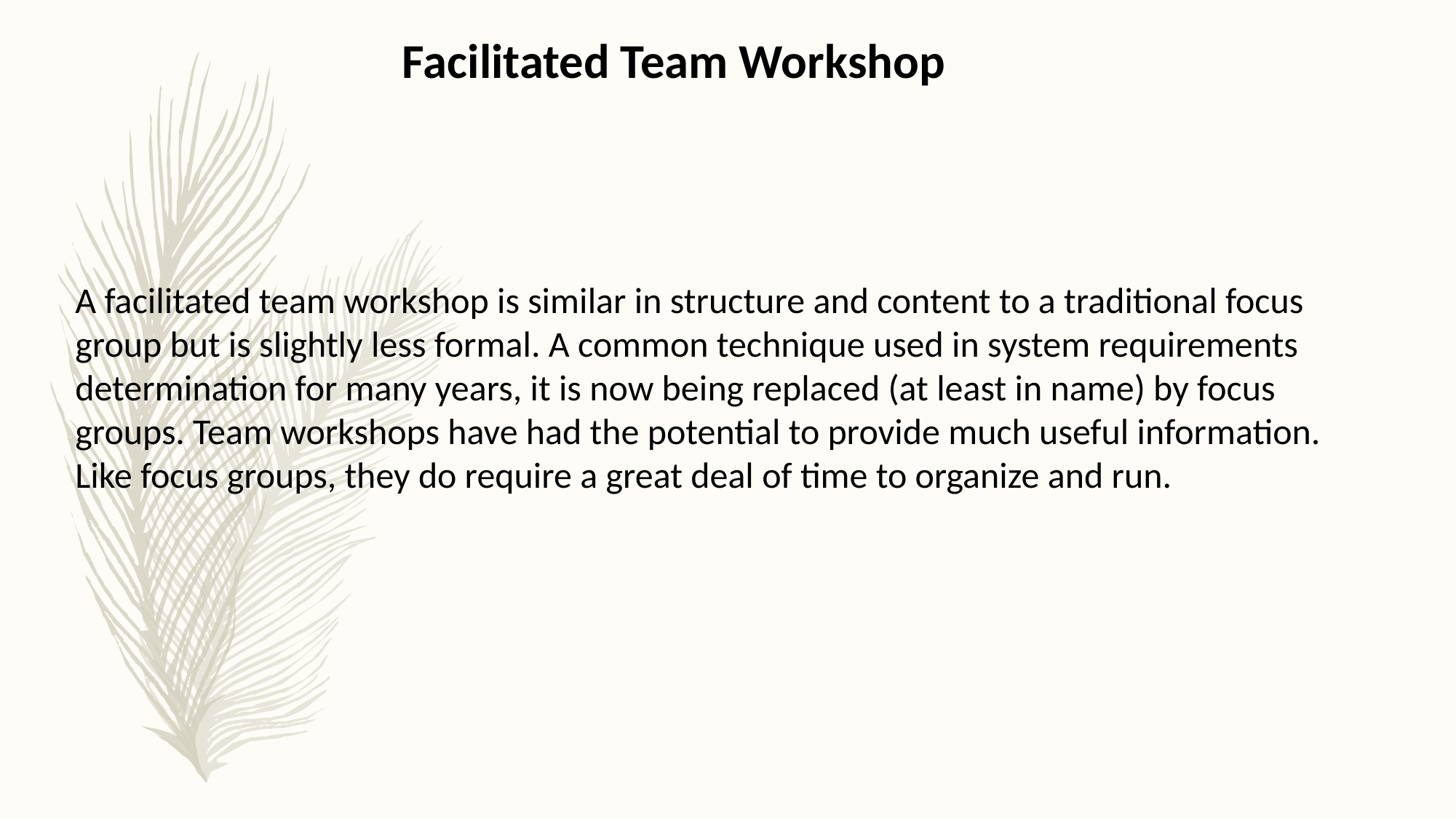

Facilitated Team Workshop
A facilitated team workshop is similar in structure and content to a traditional focus group but is slightly less formal. A common technique used in system requirements determination for many years, it is now being replaced (at least in name) by focus groups. Team workshops have had the potential to provide much useful information. Like focus groups, they do require a great deal of time to organize and run.